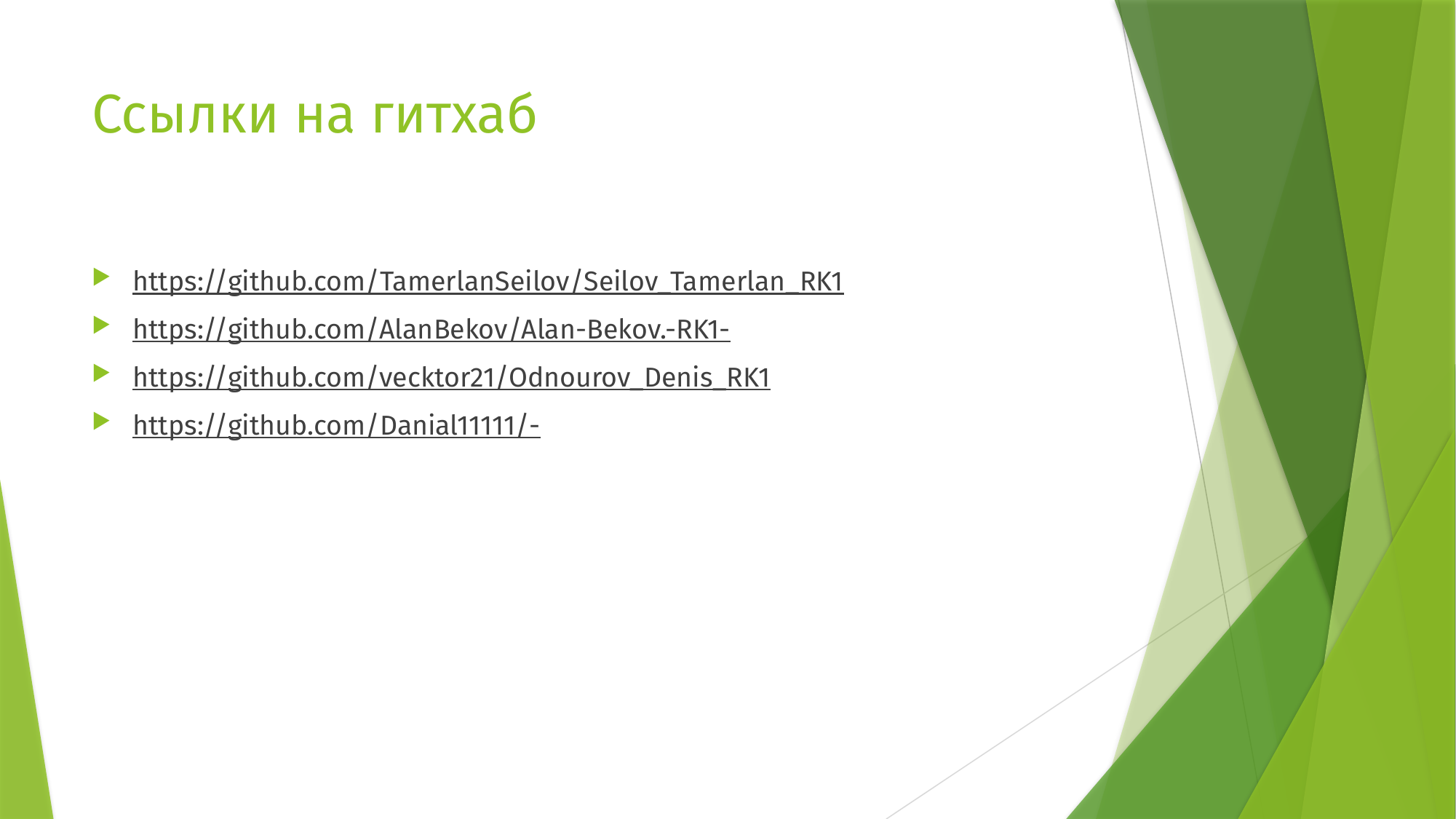

# Ссылки на гитхаб
https://github.com/TamerlanSeilov/Seilov_Tamerlan_RK1
https://github.com/AlanBekov/Alan-Bekov.-RK1-
https://github.com/vecktor21/Odnourov_Denis_RK1
https://github.com/Danial11111/-